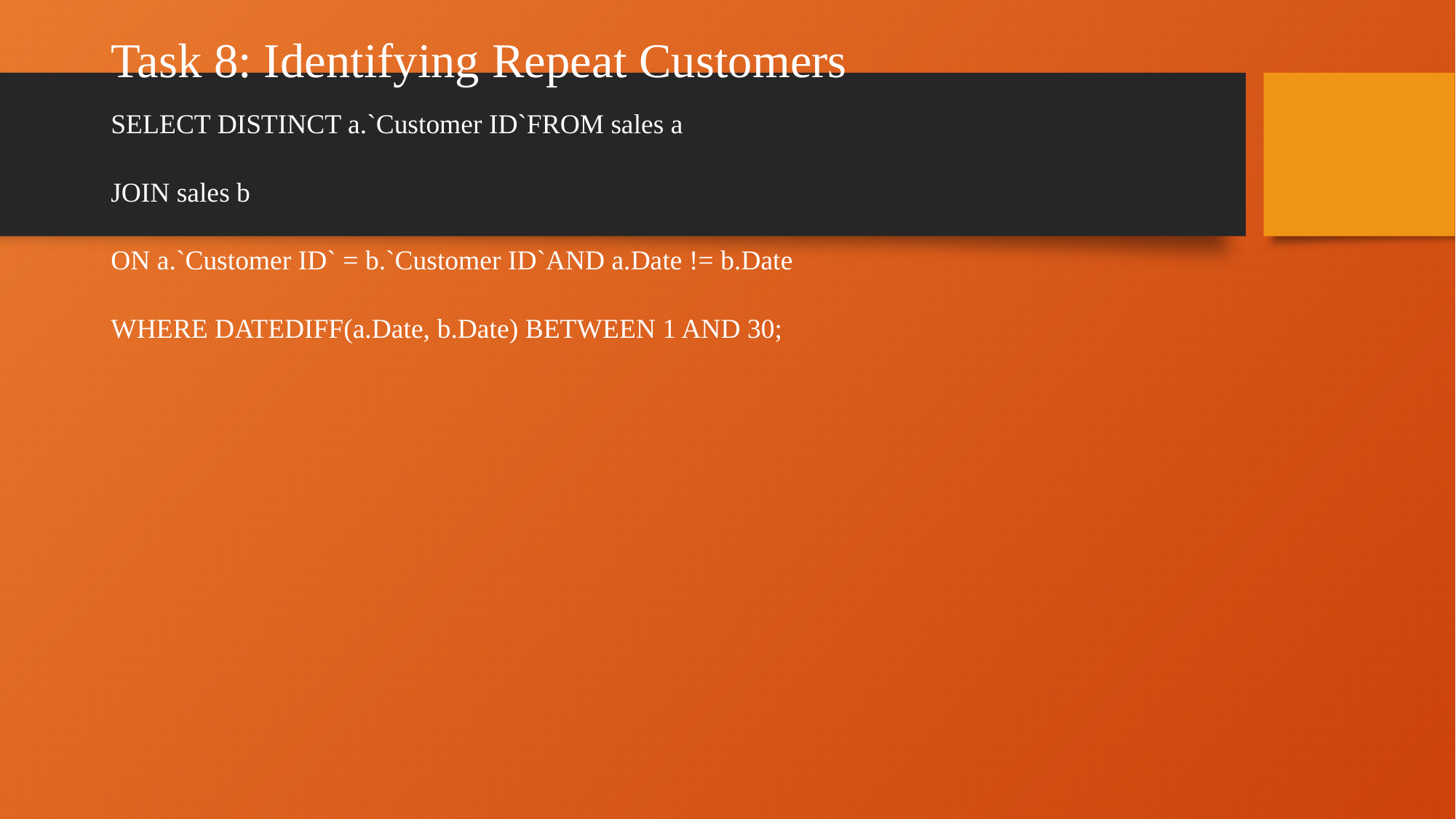

# Task 8: Identifying Repeat Customers
SELECT DISTINCT a.`Customer ID`FROM sales a
JOIN sales b
ON a.`Customer ID` = b.`Customer ID`AND a.Date != b.Date
WHERE DATEDIFF(a.Date, b.Date) BETWEEN 1 AND 30;